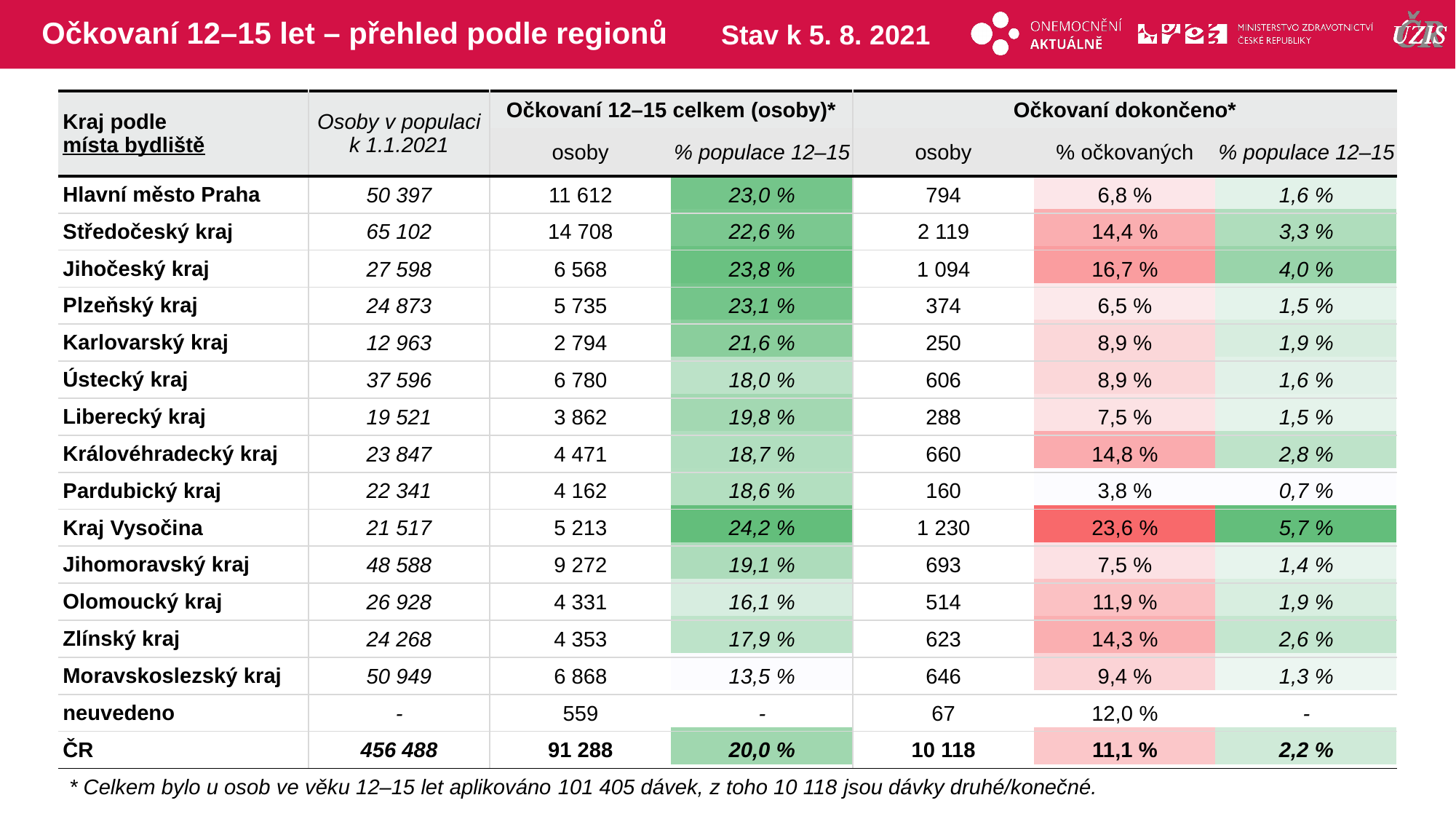

# Očkovaní 12–15 let – přehled podle regionů
Stav k 5. 8. 2021
| Kraj podle místa bydliště | Osoby v populaci k 1.1.2021 | Očkovaní 12–15 celkem (osoby)\* |  | Očkovaní dokončeno\* |  |  |
| --- | --- | --- | --- | --- | --- | --- |
|  |  | osoby | % populace 12–15 | osoby | % očkovaných | % populace 12–15 |
| Hlavní město Praha | 50 397 | 11 612 | 23,0 % | 794 | 6,8 % | 1,6 % |
| Středočeský kraj | 65 102 | 14 708 | 22,6 % | 2 119 | 14,4 % | 3,3 % |
| Jihočeský kraj | 27 598 | 6 568 | 23,8 % | 1 094 | 16,7 % | 4,0 % |
| Plzeňský kraj | 24 873 | 5 735 | 23,1 % | 374 | 6,5 % | 1,5 % |
| Karlovarský kraj | 12 963 | 2 794 | 21,6 % | 250 | 8,9 % | 1,9 % |
| Ústecký kraj | 37 596 | 6 780 | 18,0 % | 606 | 8,9 % | 1,6 % |
| Liberecký kraj | 19 521 | 3 862 | 19,8 % | 288 | 7,5 % | 1,5 % |
| Královéhradecký kraj | 23 847 | 4 471 | 18,7 % | 660 | 14,8 % | 2,8 % |
| Pardubický kraj | 22 341 | 4 162 | 18,6 % | 160 | 3,8 % | 0,7 % |
| Kraj Vysočina | 21 517 | 5 213 | 24,2 % | 1 230 | 23,6 % | 5,7 % |
| Jihomoravský kraj | 48 588 | 9 272 | 19,1 % | 693 | 7,5 % | 1,4 % |
| Olomoucký kraj | 26 928 | 4 331 | 16,1 % | 514 | 11,9 % | 1,9 % |
| Zlínský kraj | 24 268 | 4 353 | 17,9 % | 623 | 14,3 % | 2,6 % |
| Moravskoslezský kraj | 50 949 | 6 868 | 13,5 % | 646 | 9,4 % | 1,3 % |
| neuvedeno | - | 559 | - | 67 | 12,0 % | - |
| ČR | 456 488 | 91 288 | 20,0 % | 10 118 | 11,1 % | 2,2 % |
|  |  |  |  |  |  |
| --- | --- | --- | --- | --- | --- |
|  |  |  |  |  |  |
|  |  |  |  |  |  |
|  |  |  |  |  |  |
|  |  |  |  |  |  |
|  |  |  |  |  |  |
|  |  |  |  |  |  |
|  |  |  |  |  |  |
|  |  |  |  |  |  |
|  |  |  |  |  |  |
|  |  |  |  |  |  |
|  |  |  |  |  |  |
|  |  |  |  |  |  |
|  |  |  |  |  |  |
|  |  |  |  |  |  |
|  |  |  |  |  |  |
* Celkem bylo u osob ve věku 12–15 let aplikováno 101 405 dávek, z toho 10 118 jsou dávky druhé/konečné.